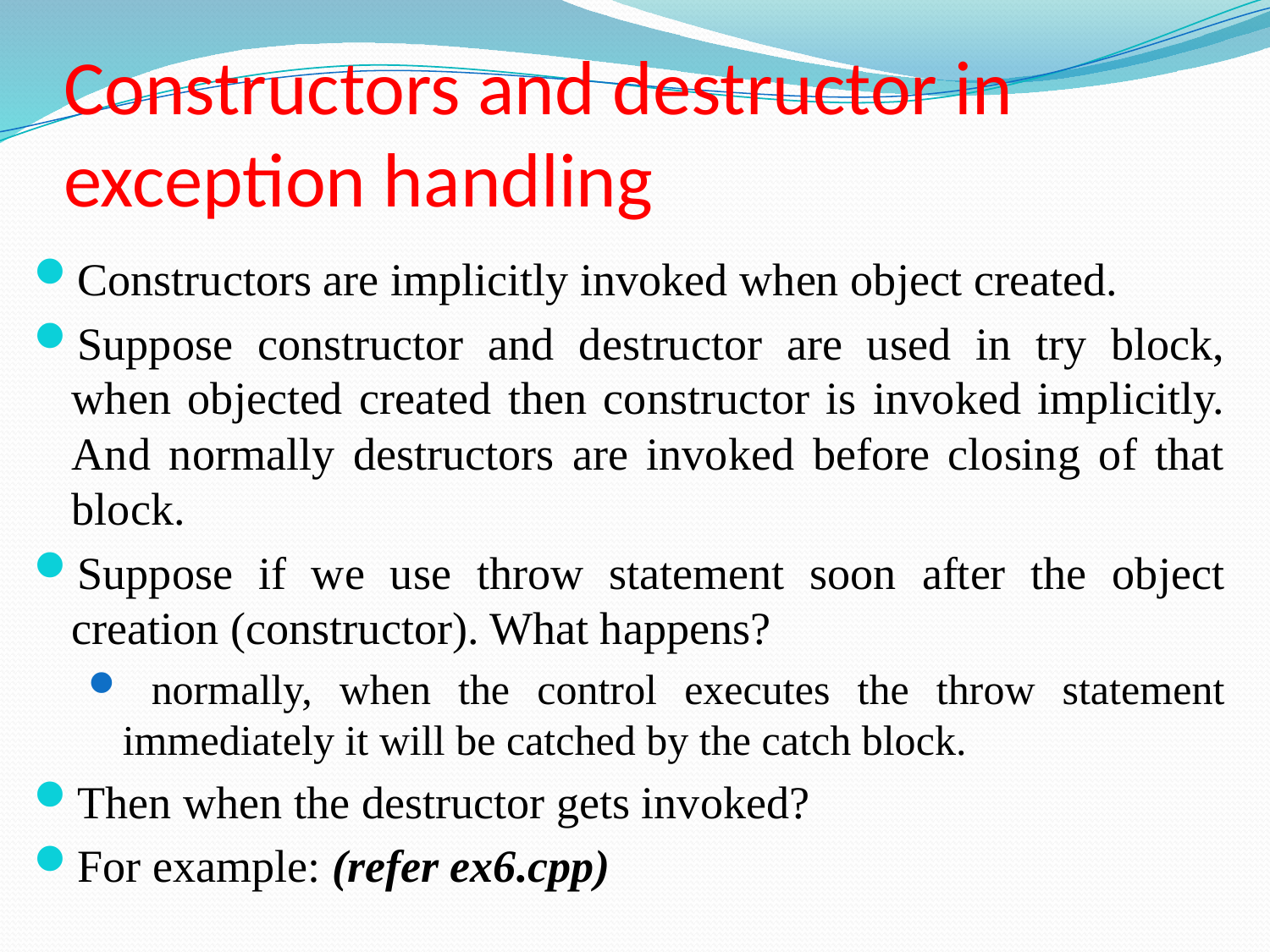

# Constructors and destructor in exception handling
Constructors are implicitly invoked when object created.
Suppose constructor and destructor are used in try block, when objected created then constructor is invoked implicitly. And normally destructors are invoked before closing of that block.
Suppose if we use throw statement soon after the object creation (constructor). What happens?
 normally, when the control executes the throw statement immediately it will be catched by the catch block.
Then when the destructor gets invoked?
For example: (refer ex6.cpp)